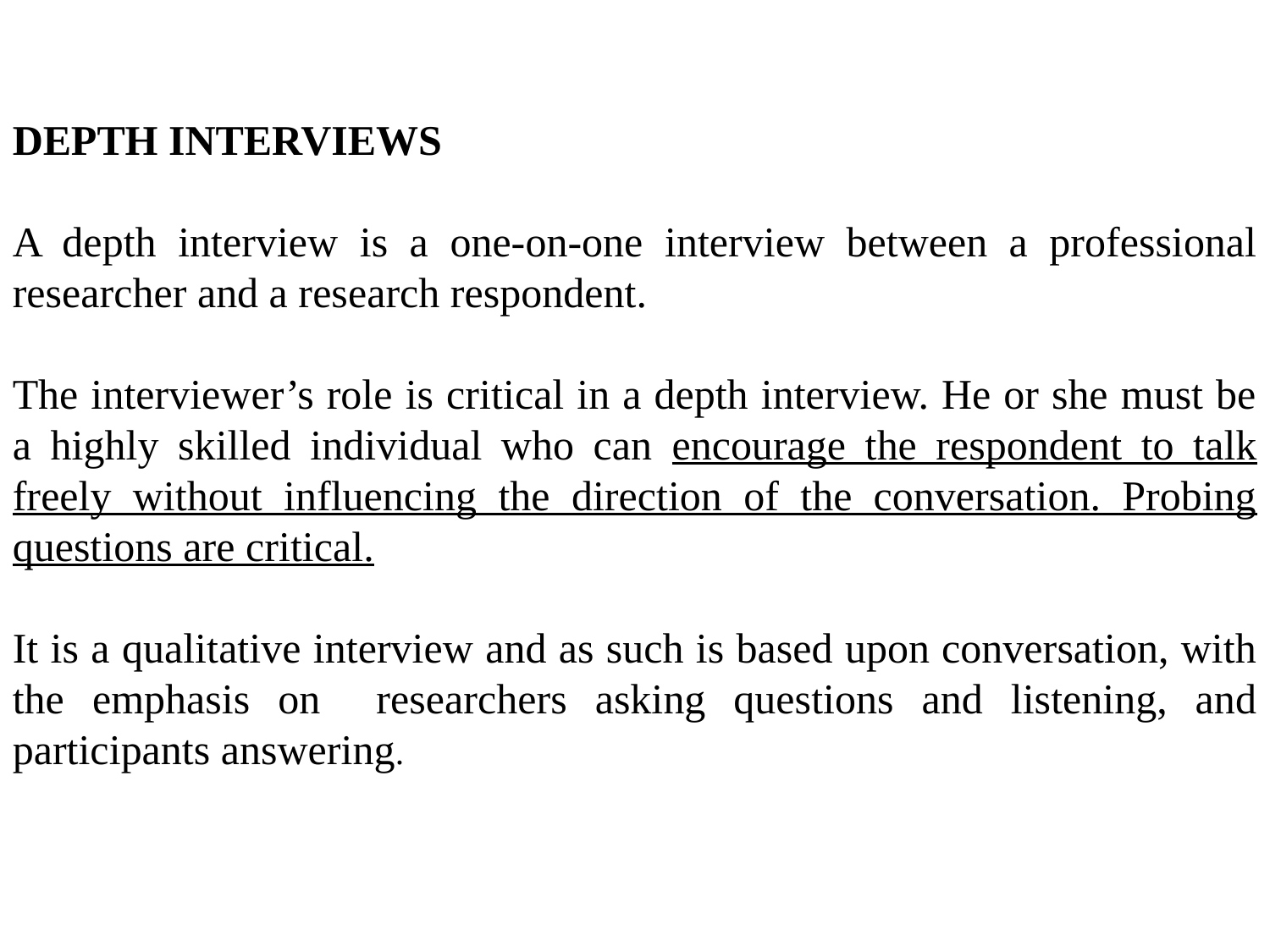

DEPTH INTERVIEWS

A depth interview is a one-on-one interview between a professional researcher and a research respondent.

The interviewer’s role is critical in a depth interview. He or she must be a highly skilled individual who can encourage the respondent to talk freely without influencing the direction of the conversation. Probing questions are critical.

It is a qualitative interview and as such is based upon conversation, with the emphasis on  researchers asking questions and listening, and participants answering.